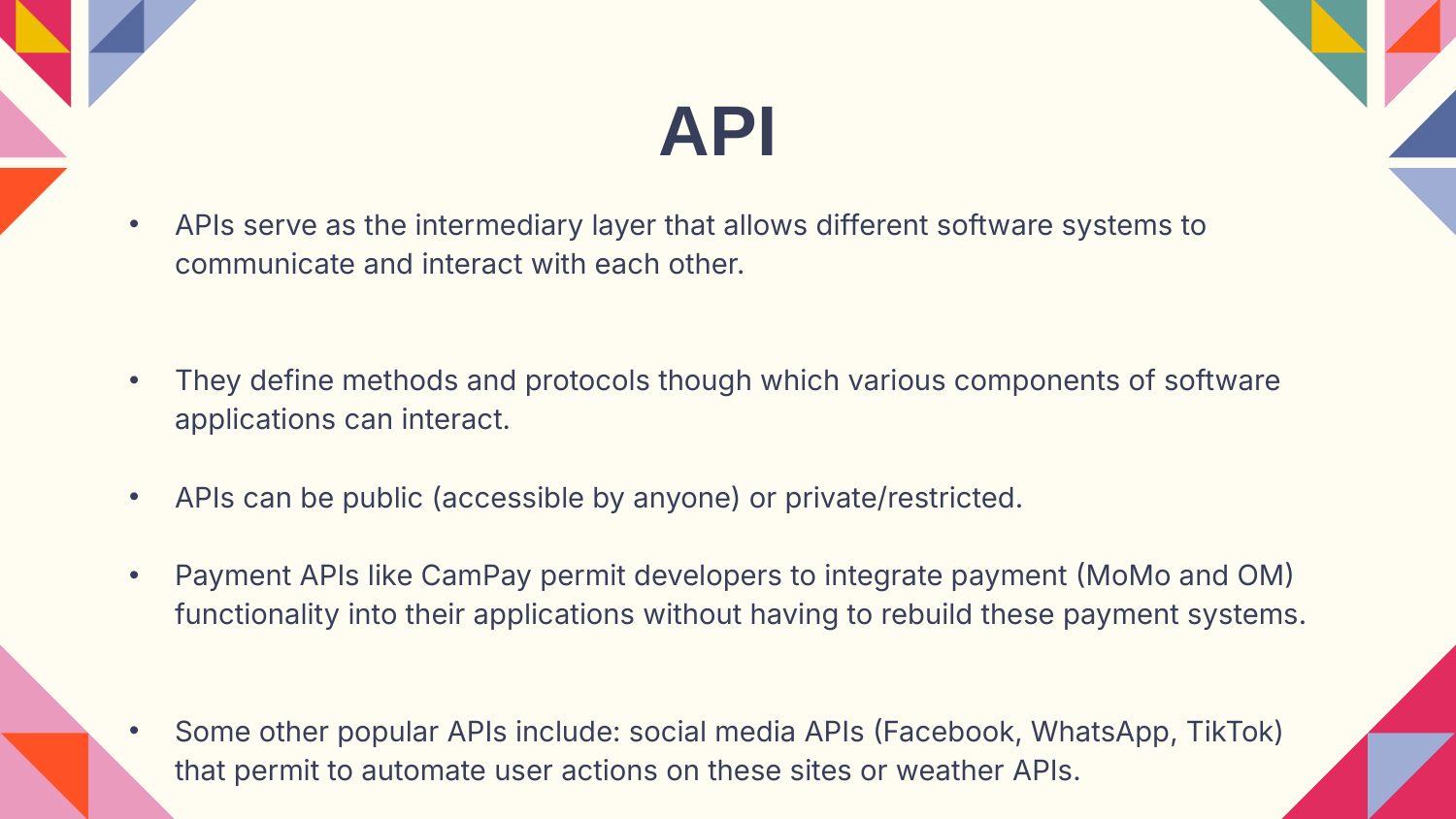

# API
APIs serve as the intermediary layer that allows different software systems to communicate and interact with each other.

They define methods and protocols though which various components of software applications can interact.

APIs can be public (accessible by anyone) or private/restricted.

Payment APIs like CamPay permit developers to integrate payment (MoMo and OM) functionality into their applications without having to rebuild these payment systems.

Some other popular APIs include: social media APIs (Facebook, WhatsApp, TikTok) that permit to automate user actions on these sites or weather APIs.